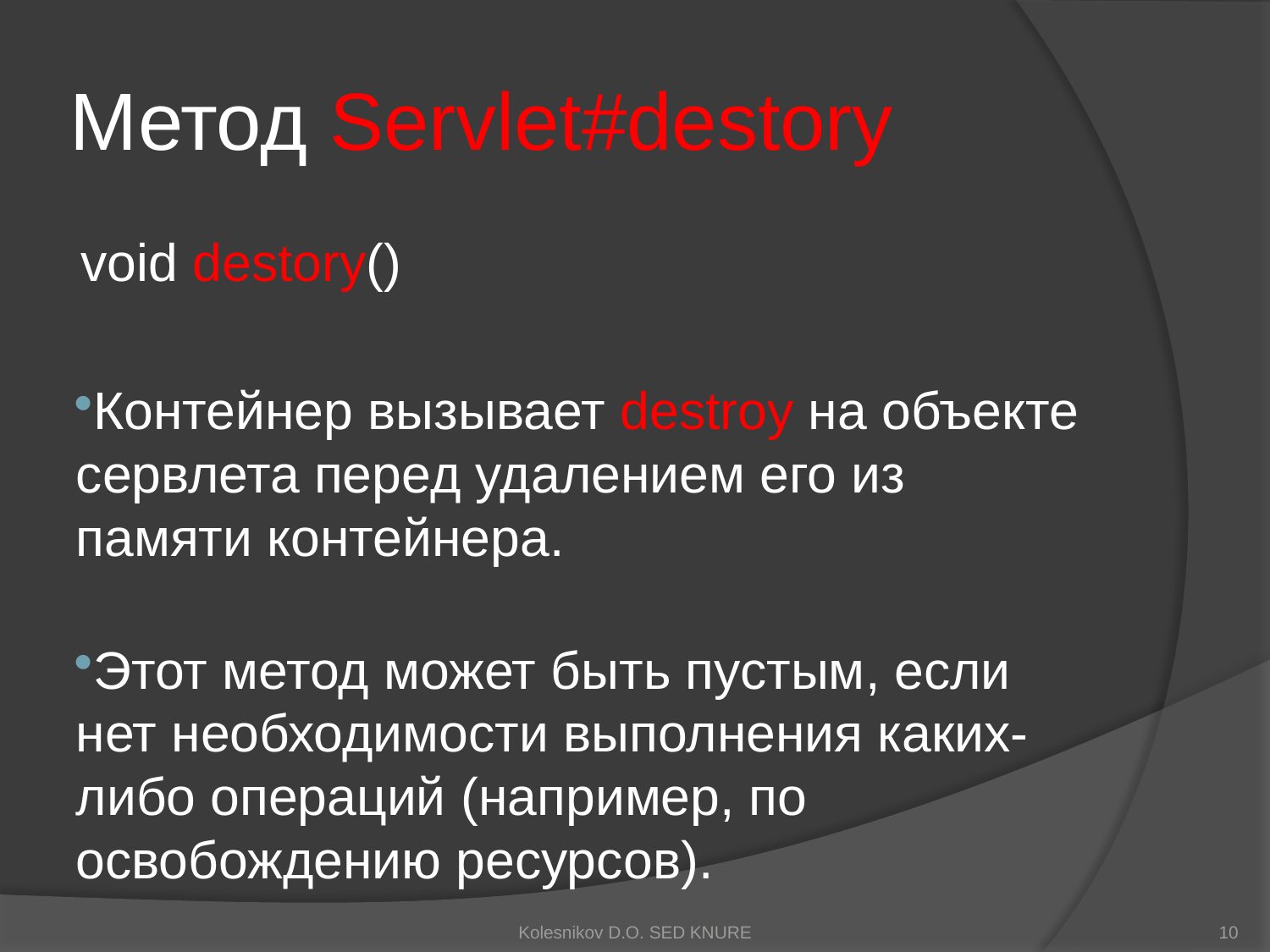

# Метод Servlet#destory
void destory()

Контейнер вызывает destroy на объекте сервлета перед удалением его из памяти контейнера.

Этот метод может быть пустым, если нет необходимости выполнения каких-либо операций (например, по освобождению ресурсов).
Kolesnikov D.O. SED KNURE
10